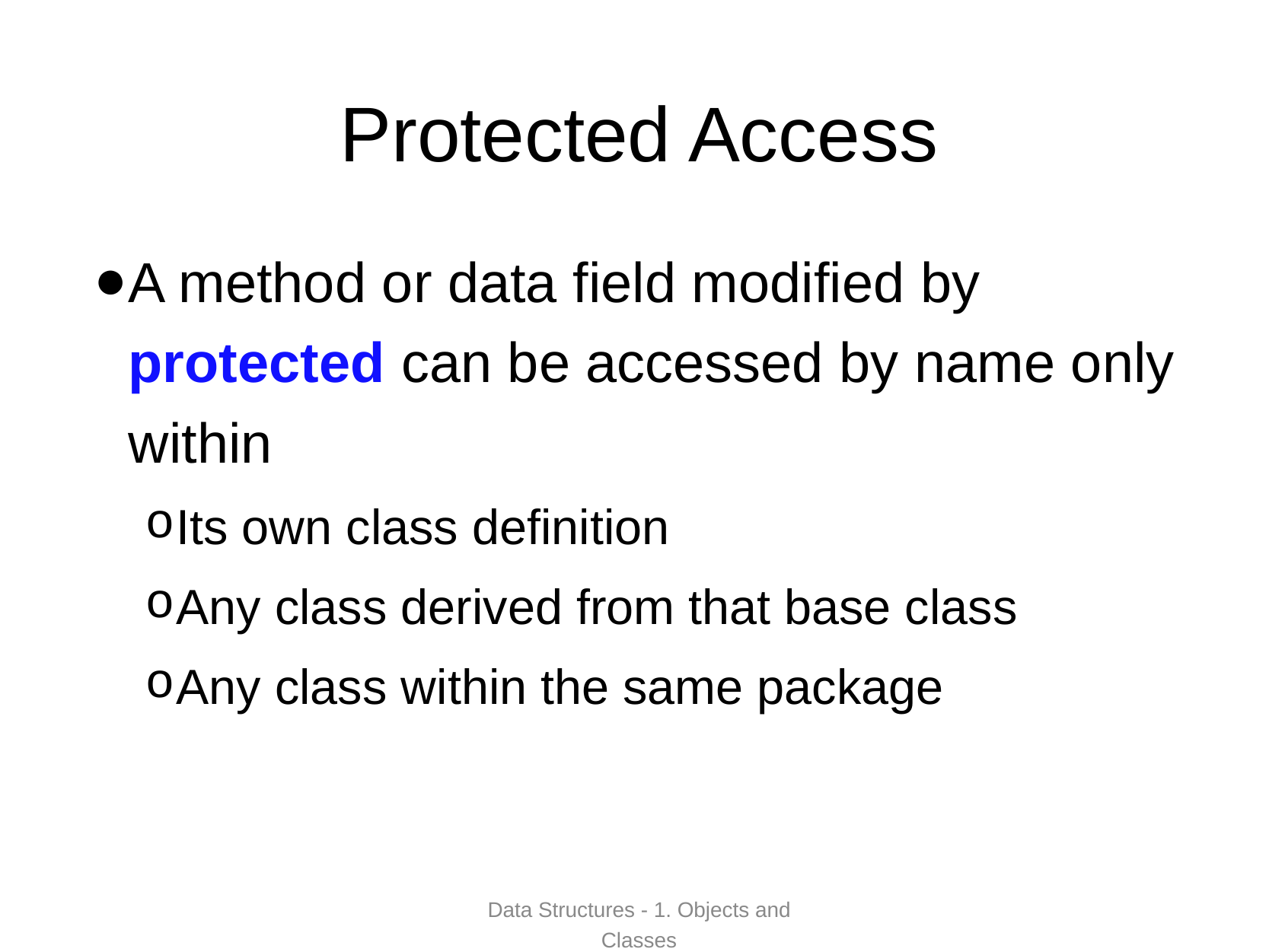

# Protected Access
A method or data field modified by protected can be accessed by name only within
Its own class definition
Any class derived from that base class
Any class within the same package

Data Structures - 1. Objects and Classes